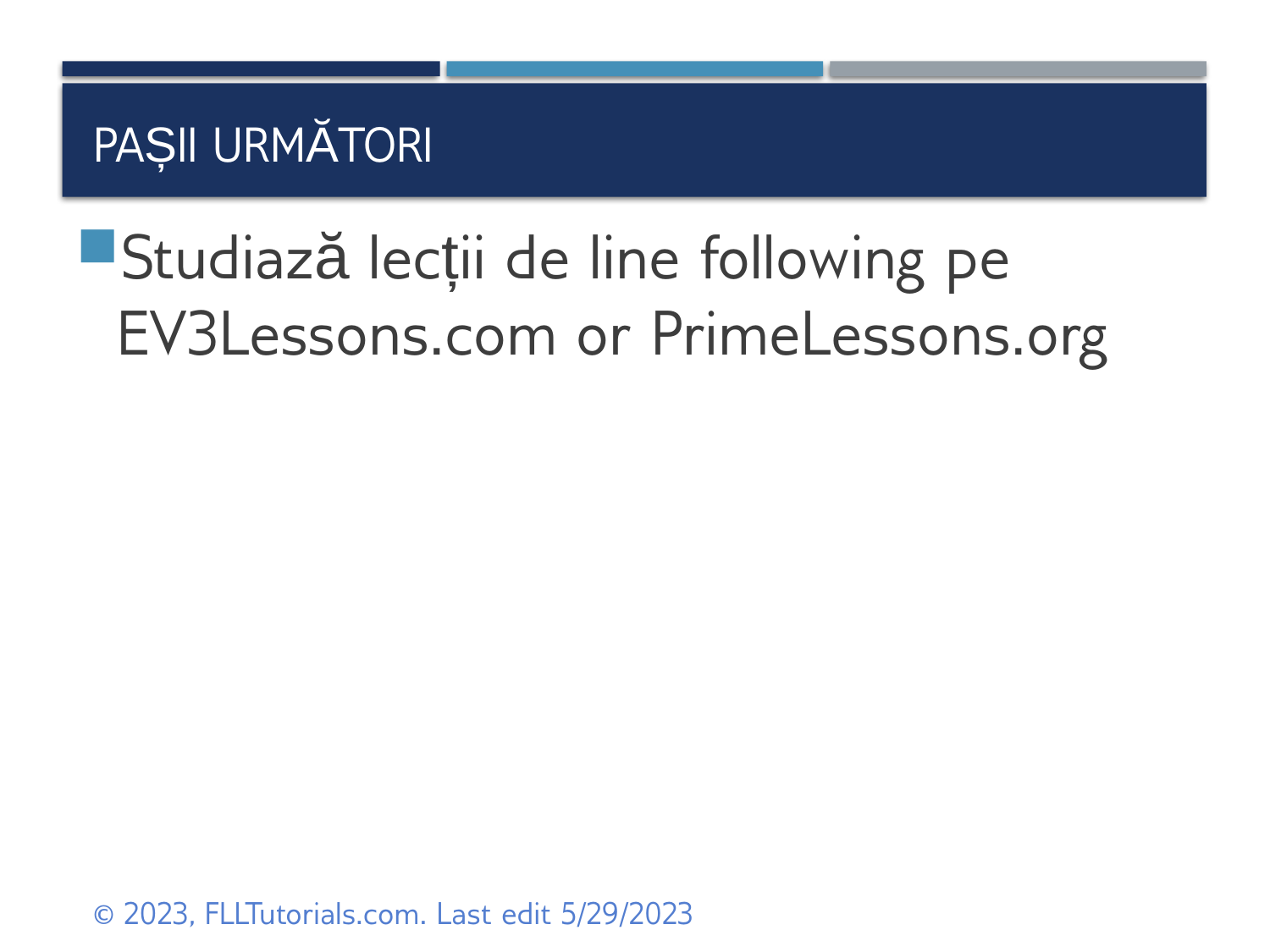

# Pașii următori
Studiază lecții de line following pe EV3Lessons.com or PrimeLessons.org
© 2023, FLLTutorials.com. Last edit 5/29/2023